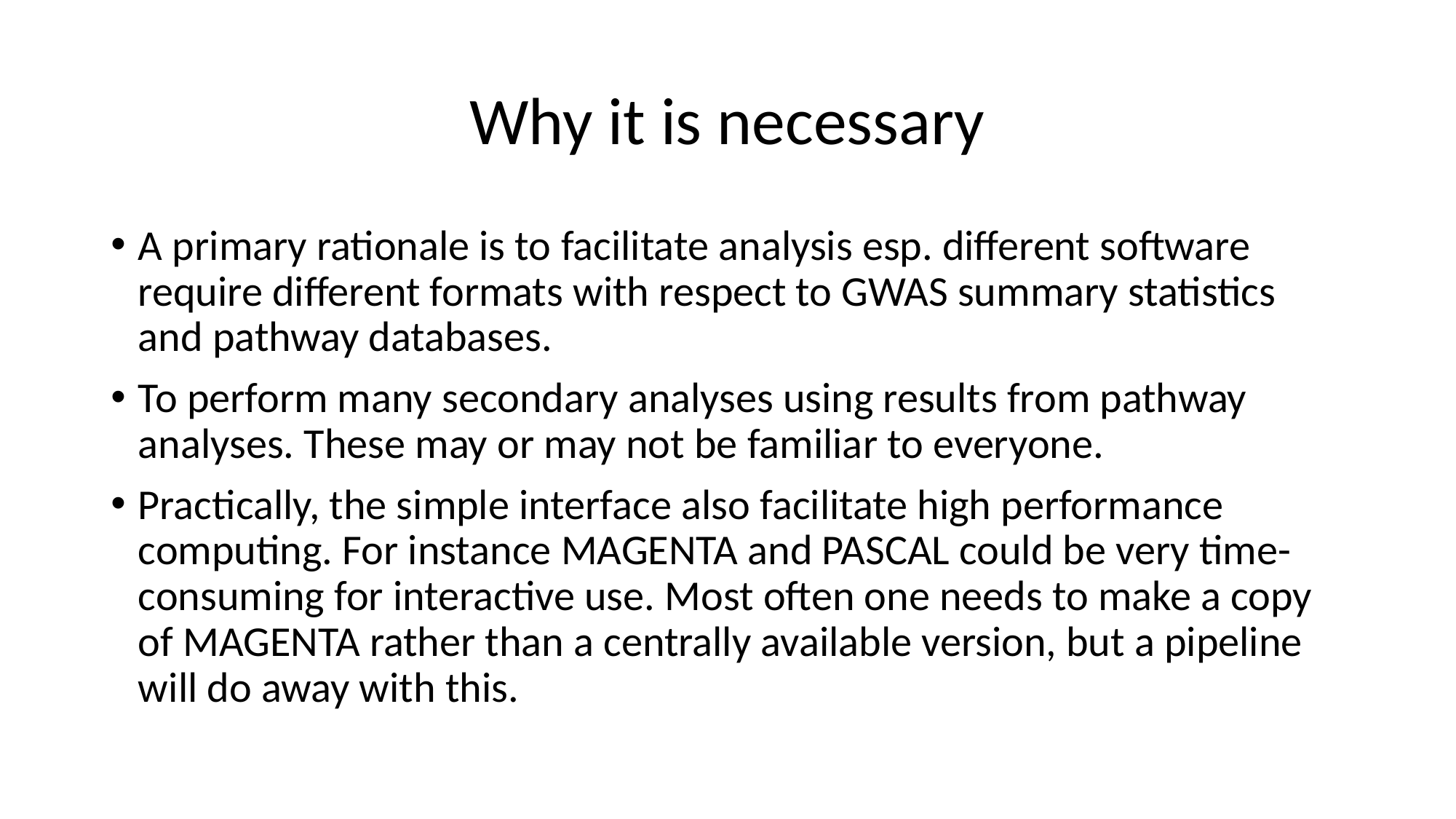

# Why it is necessary
A primary rationale is to facilitate analysis esp. different software require different formats with respect to GWAS summary statistics and pathway databases.
To perform many secondary analyses using results from pathway analyses. These may or may not be familiar to everyone.
Practically, the simple interface also facilitate high performance computing. For instance MAGENTA and PASCAL could be very time-consuming for interactive use. Most often one needs to make a copy of MAGENTA rather than a centrally available version, but a pipeline will do away with this.